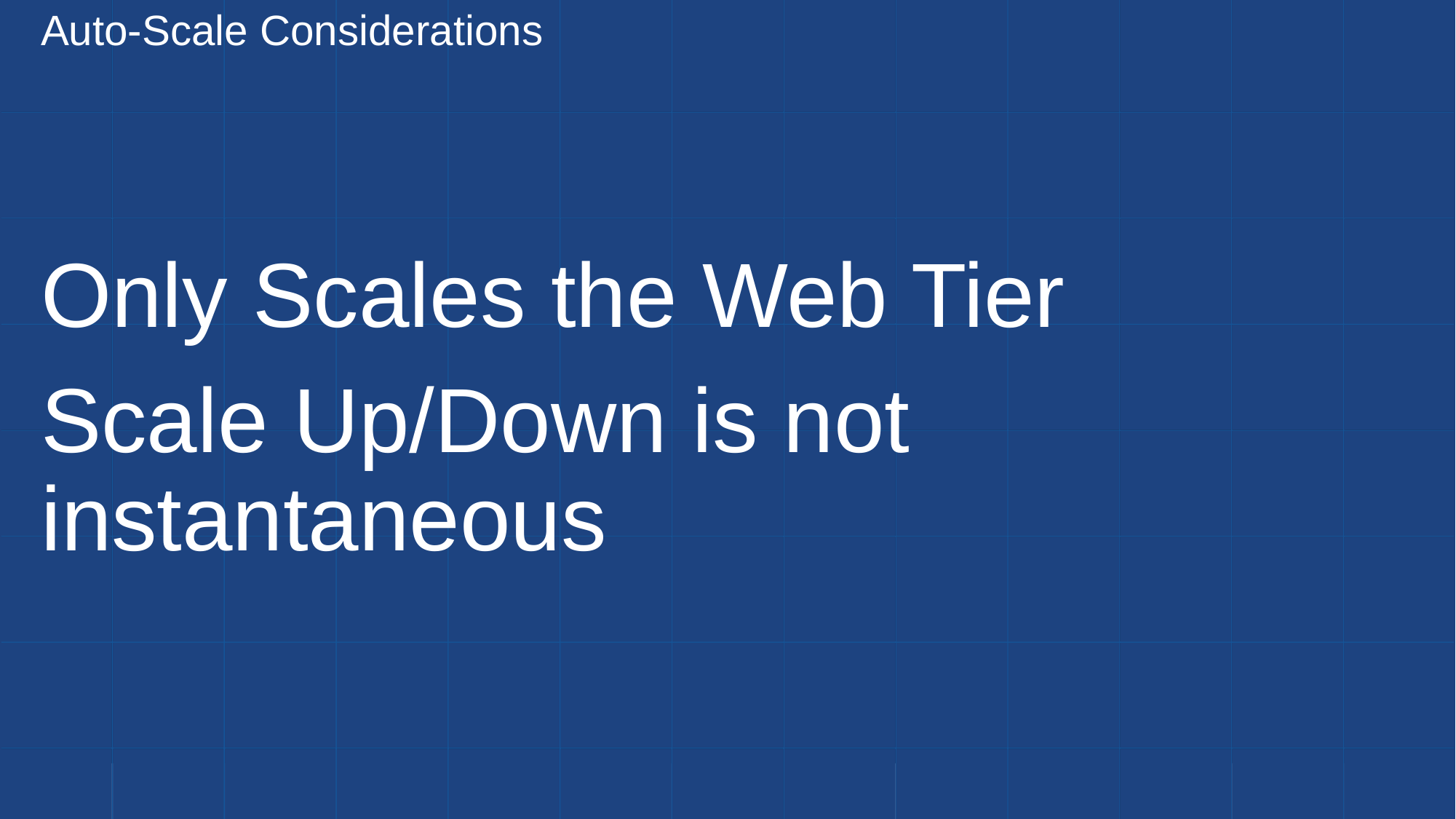

Only Scales the Web Tier
Scale Up/Down is not instantaneous
Auto-Scale Considerations